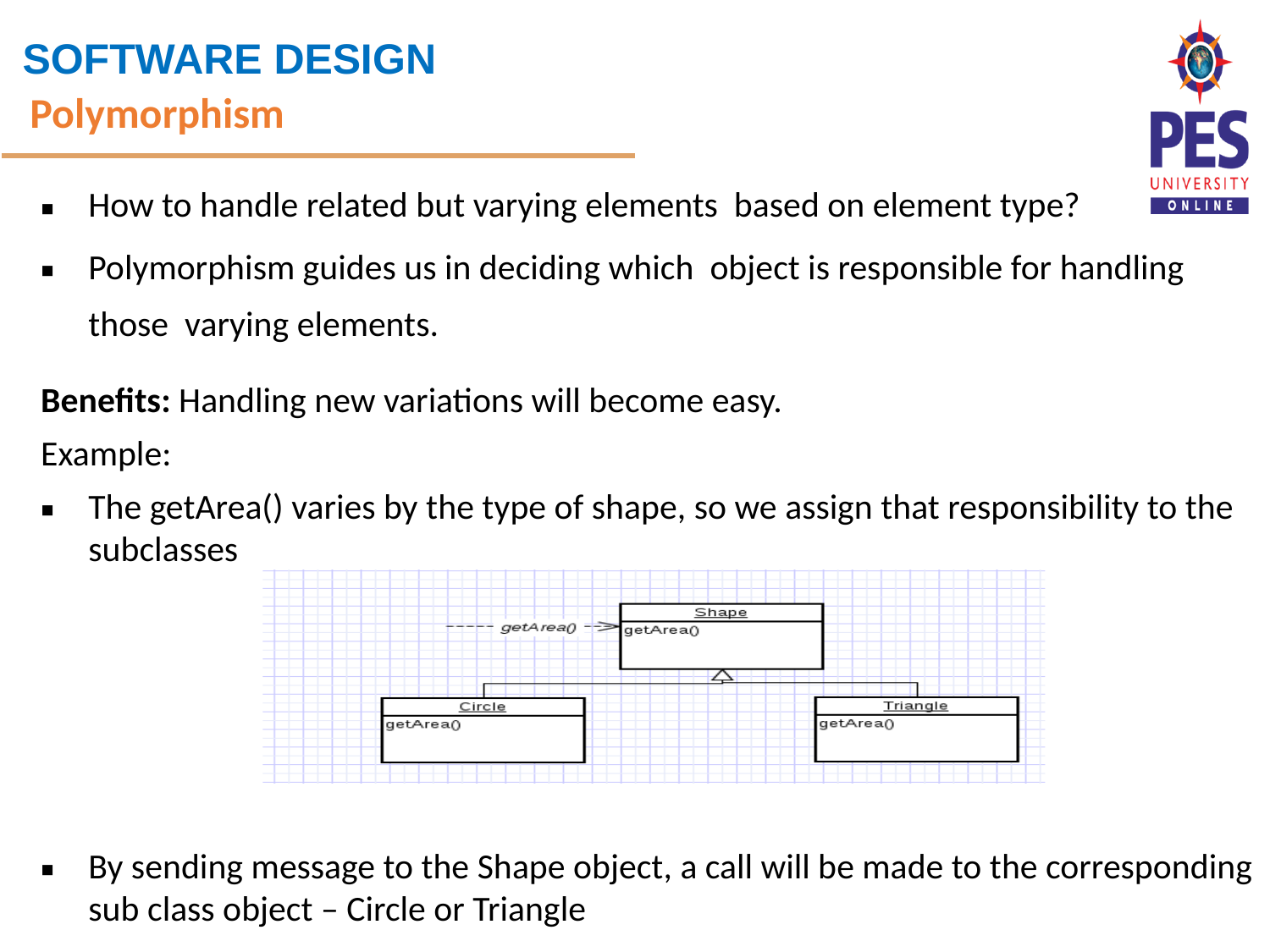

Polymorphism
How to handle related but varying elements  based on element type?
Polymorphism guides us in deciding which  object is responsible for handling those  varying elements.
Benefits: Handling new variations will become easy.
Example:
The getArea() varies by the type of shape, so we assign that responsibility to the subclasses

By sending message to the Shape object, a call will be made to the corresponding sub class object – Circle or Triangle